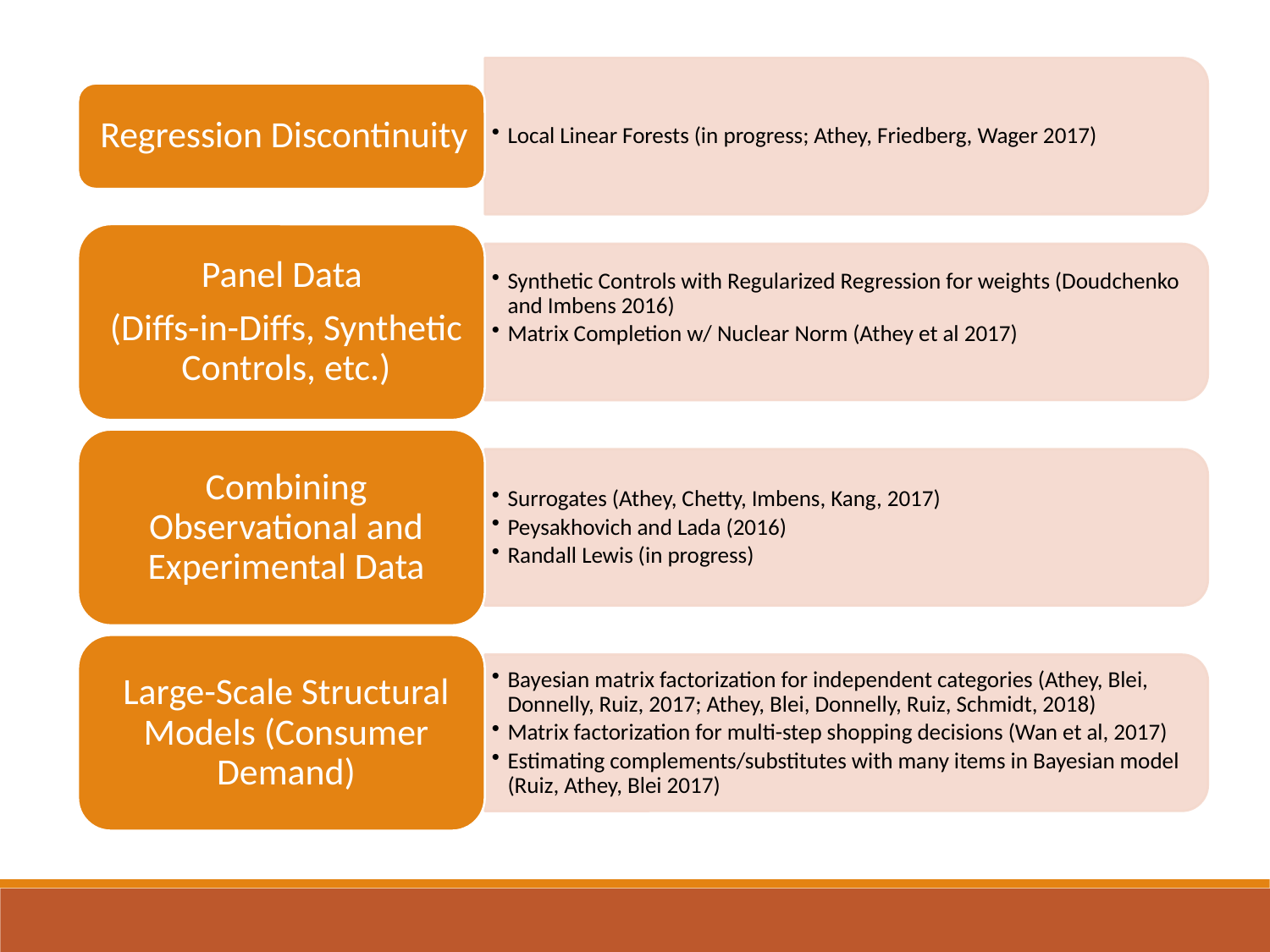

Local Linear Forests (in progress; Athey, Friedberg, Wager 2017)
Regression Discontinuity
Synthetic Controls with Regularized Regression for weights (Doudchenko and Imbens 2016)
Matrix Completion w/ Nuclear Norm (Athey et al 2017)

Panel Data
(Diffs-in-Diffs, Synthetic Controls, etc.)
Surrogates (Athey, Chetty, Imbens, Kang, 2017)
Peysakhovich and Lada (2016)
Randall Lewis (in progress)
Combining Observational and Experimental Data
Bayesian matrix factorization for independent categories (Athey, Blei, Donnelly, Ruiz, 2017; Athey, Blei, Donnelly, Ruiz, Schmidt, 2018)
Matrix factorization for multi-step shopping decisions (Wan et al, 2017)
Estimating complements/substitutes with many items in Bayesian model (Ruiz, Athey, Blei 2017)
Large-Scale Structural Models (Consumer Demand)